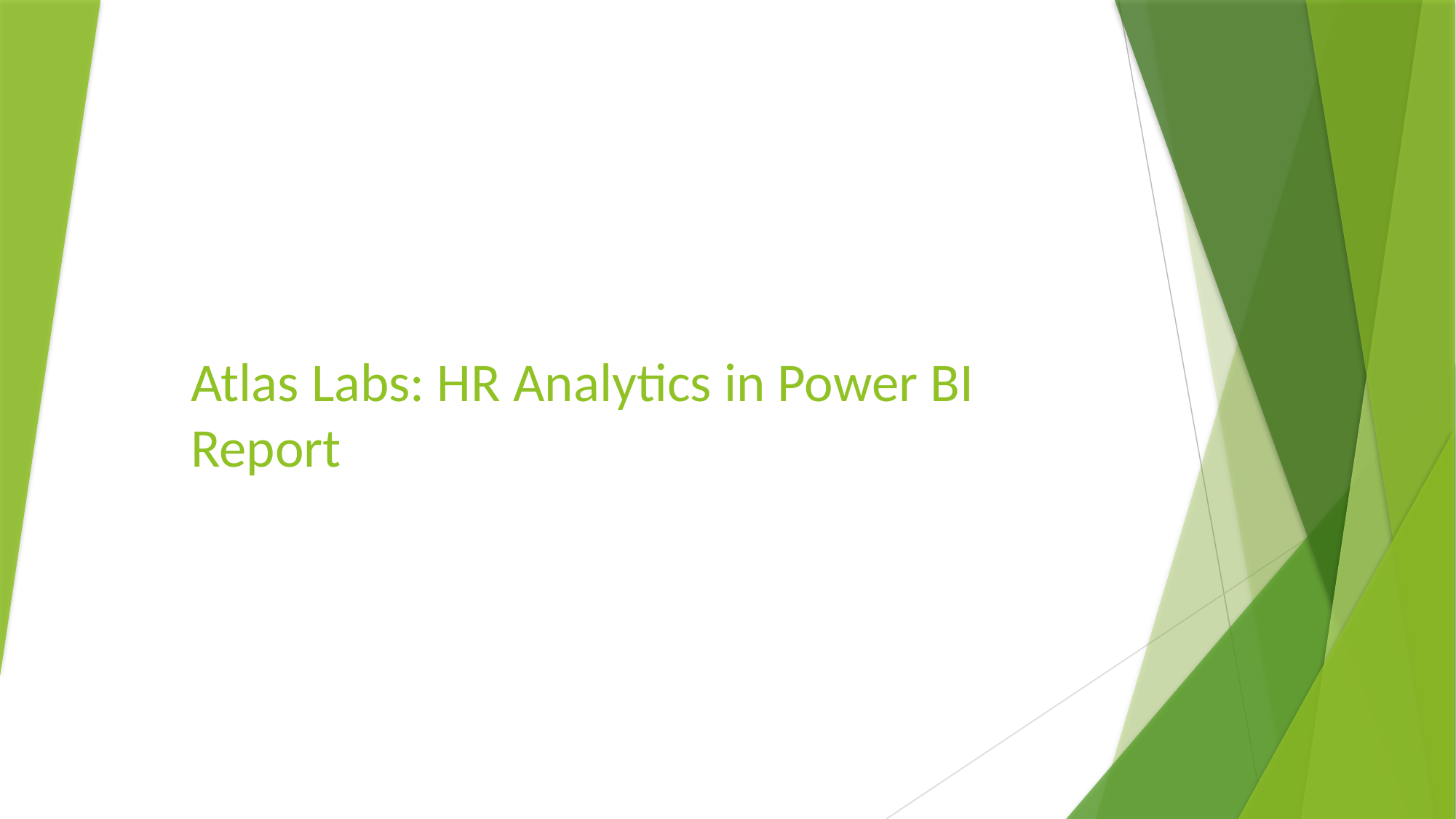

# Atlas Labs: HR Analytics in Power BI Report